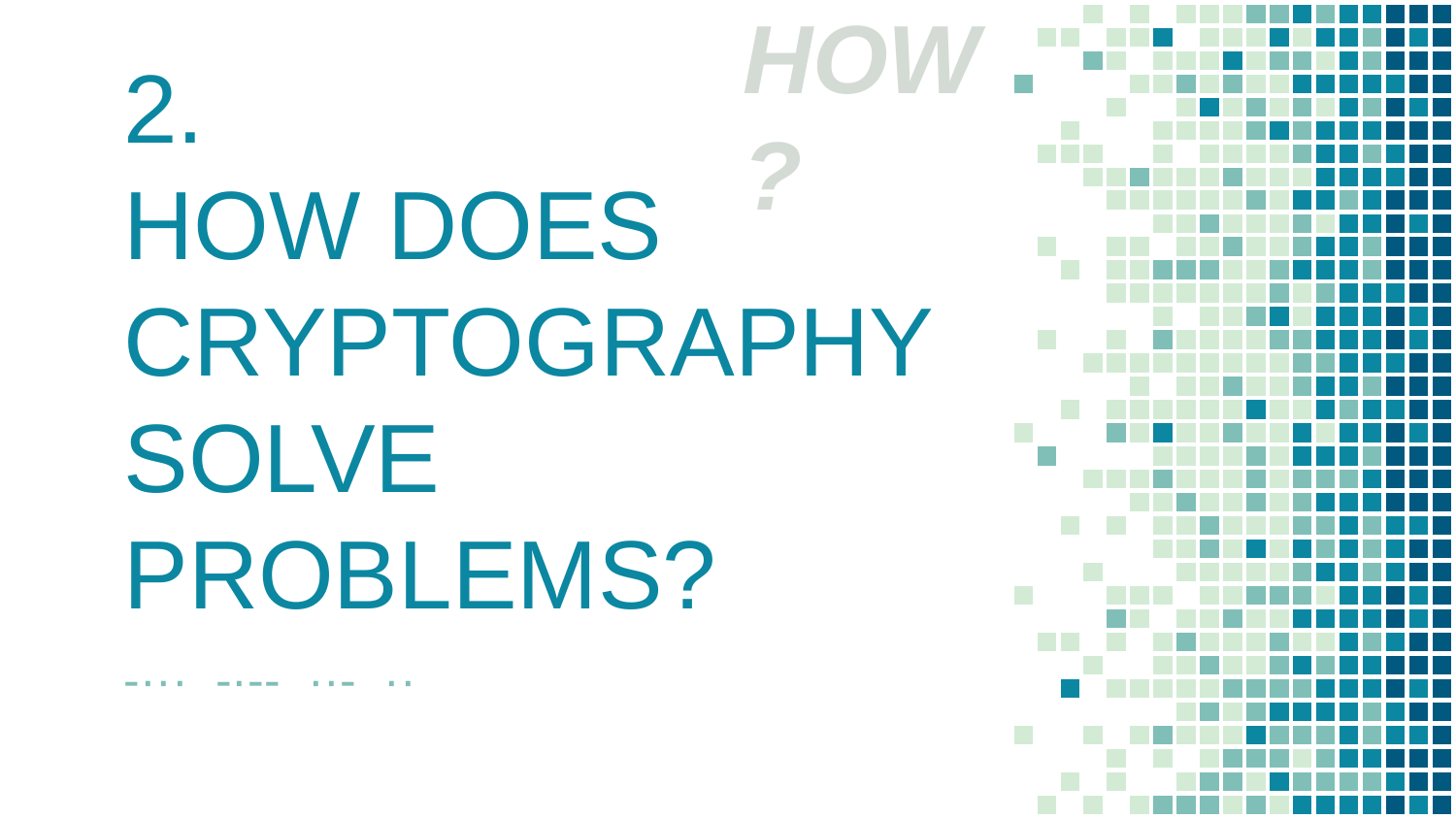

HOW?
# 2.
HOW DOES CRYPTOGRAPHY SOLVE PROBLEMS?
-···  -·--  ··-  ··